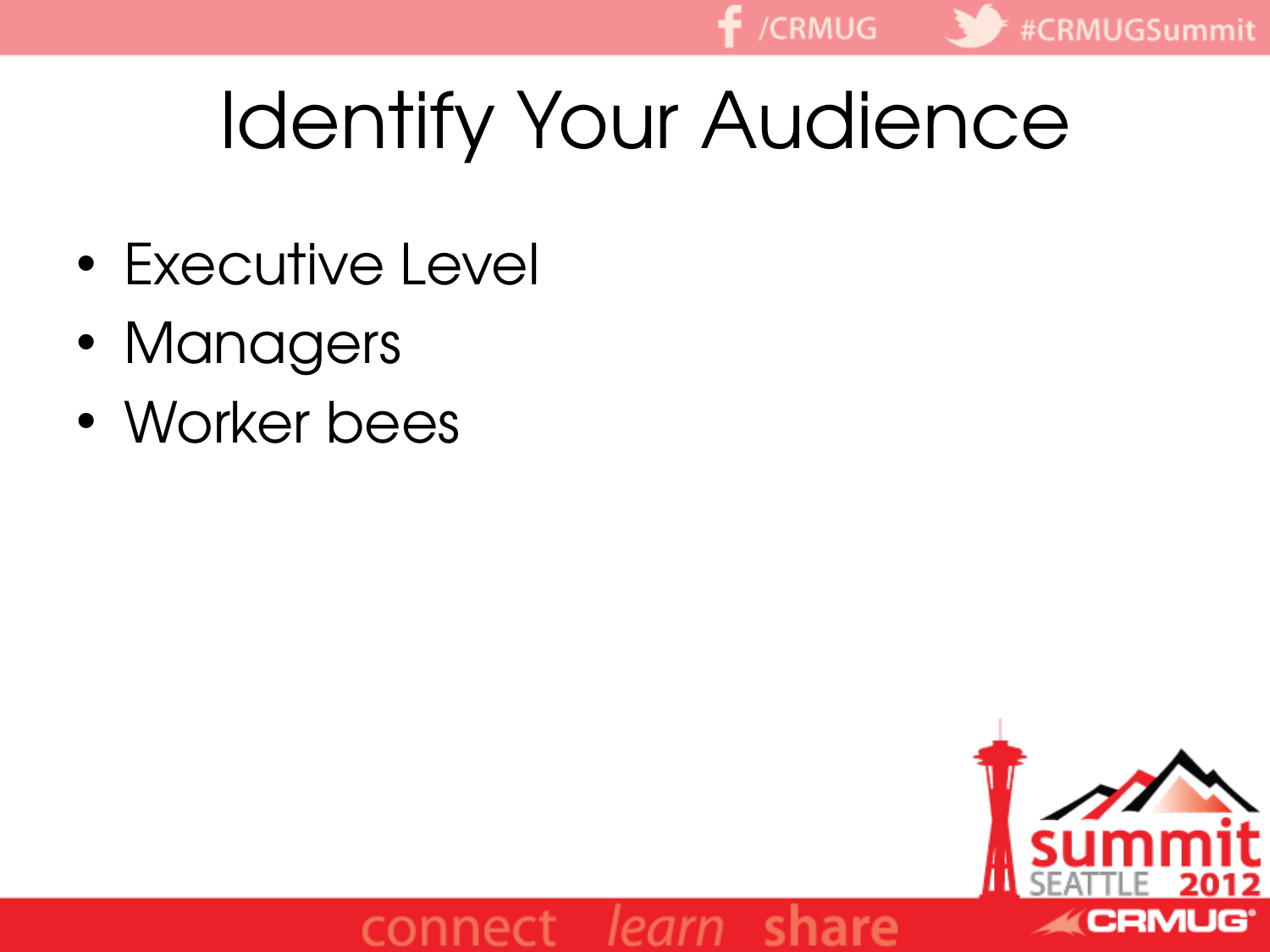

# Identify Your Audience
Executive Level
Managers
Worker bees